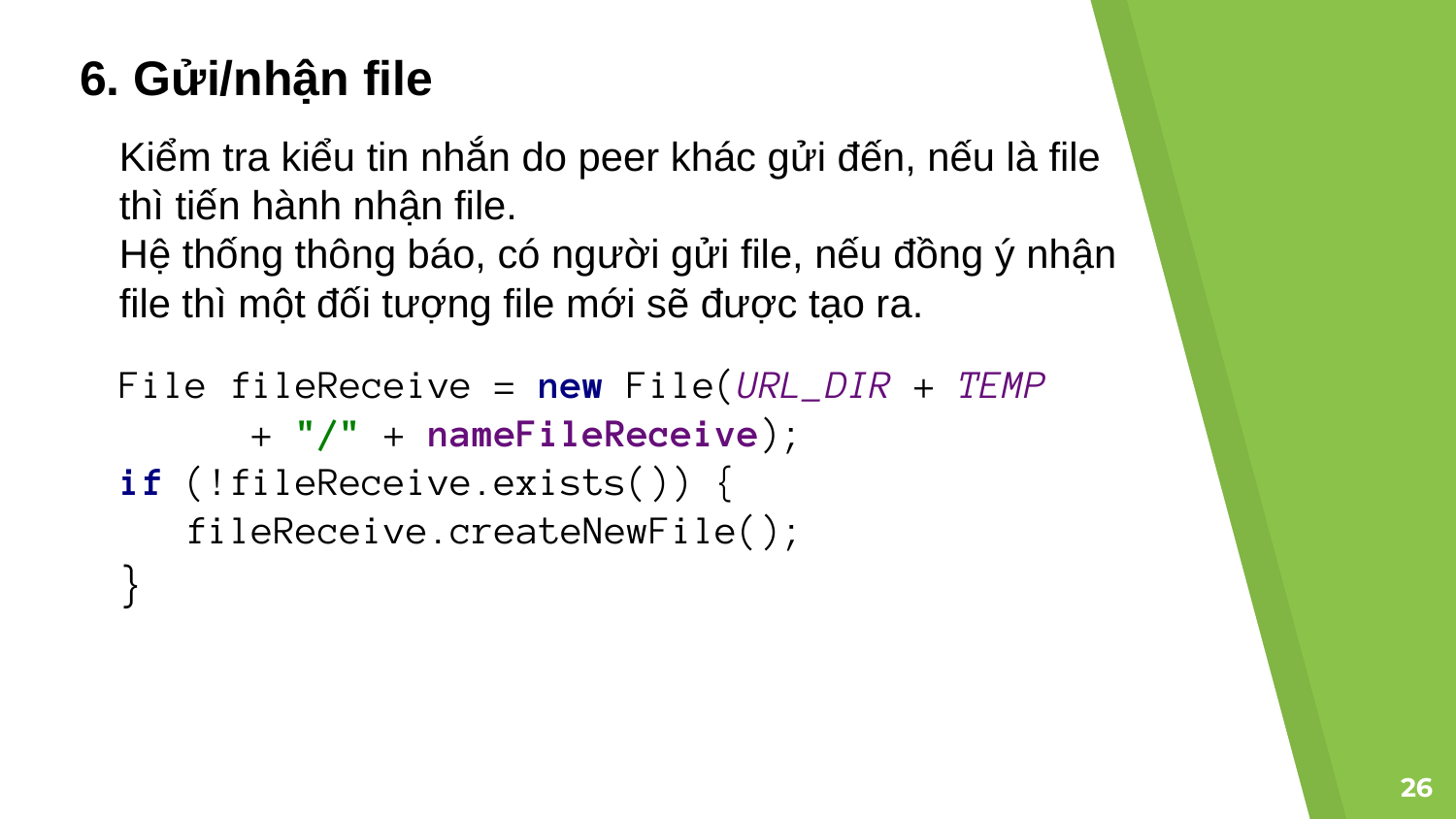

6. Gửi/nhận file
Kiểm tra kiểu tin nhắn do peer khác gửi đến, nếu là file thì tiến hành nhận file.
Hệ thống thông báo, có người gửi file, nếu đồng ý nhận file thì một đối tượng file mới sẽ được tạo ra.
File fileReceive = new File(URL_DIR + TEMP
      + "/" + nameFileReceive);
if (!fileReceive.exists()) {
   fileReceive.createNewFile();
}
26